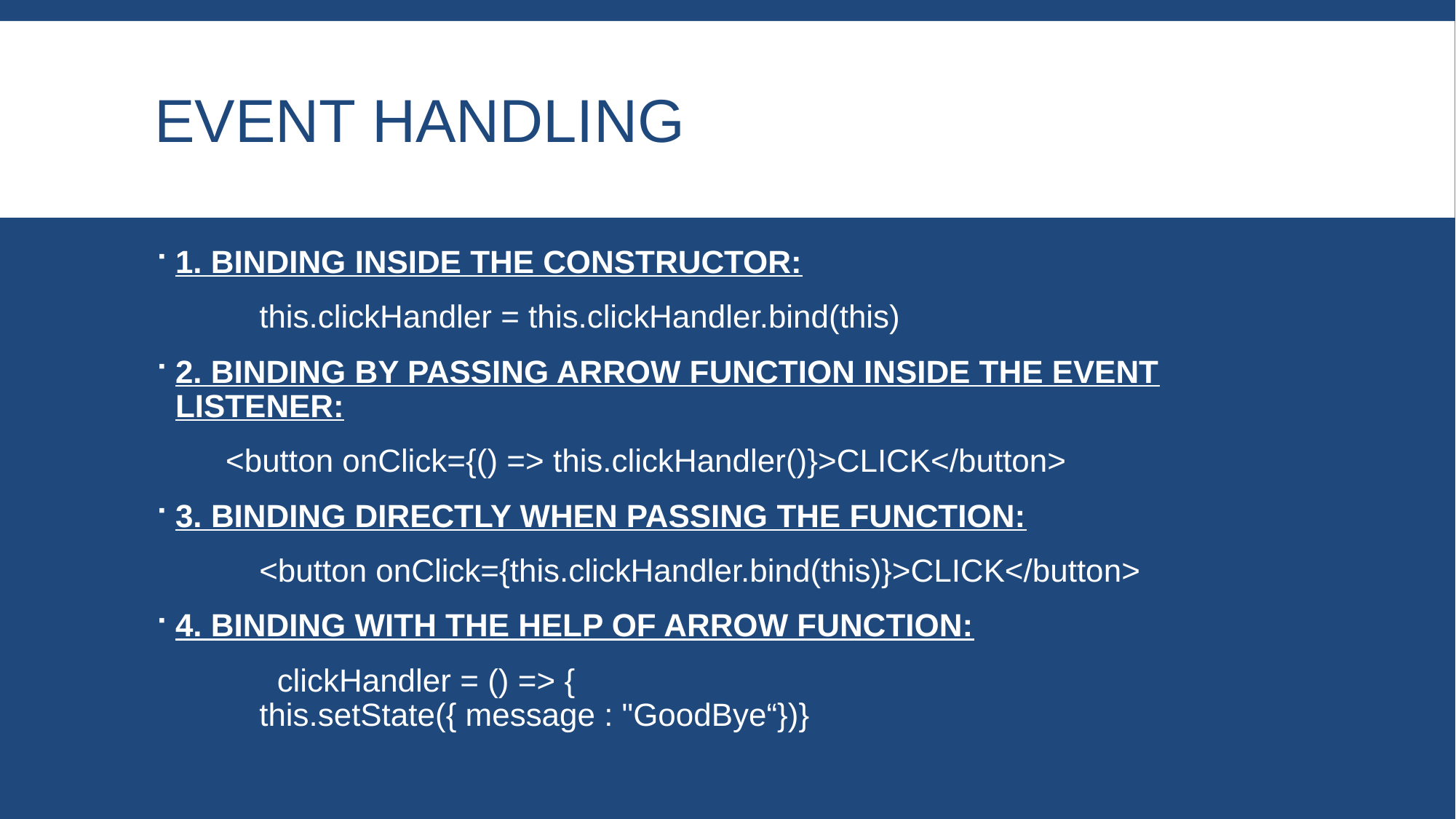

# EVENT handling
1. BINDING INSIDE THE CONSTRUCTOR:
	this.clickHandler = this.clickHandler.bind(this)
2. BINDING BY PASSING ARROW FUNCTION INSIDE THE EVENT LISTENER:
        <button onClick={() => this.clickHandler()}>CLICK</button>
3. BINDING DIRECTLY WHEN PASSING THE FUNCTION:
	<button onClick={this.clickHandler.bind(this)}>CLICK</button>
4. BINDING WITH THE HELP OF ARROW FUNCTION:
	  clickHandler = () => {
        		this.setState({ message : "GoodBye“})}